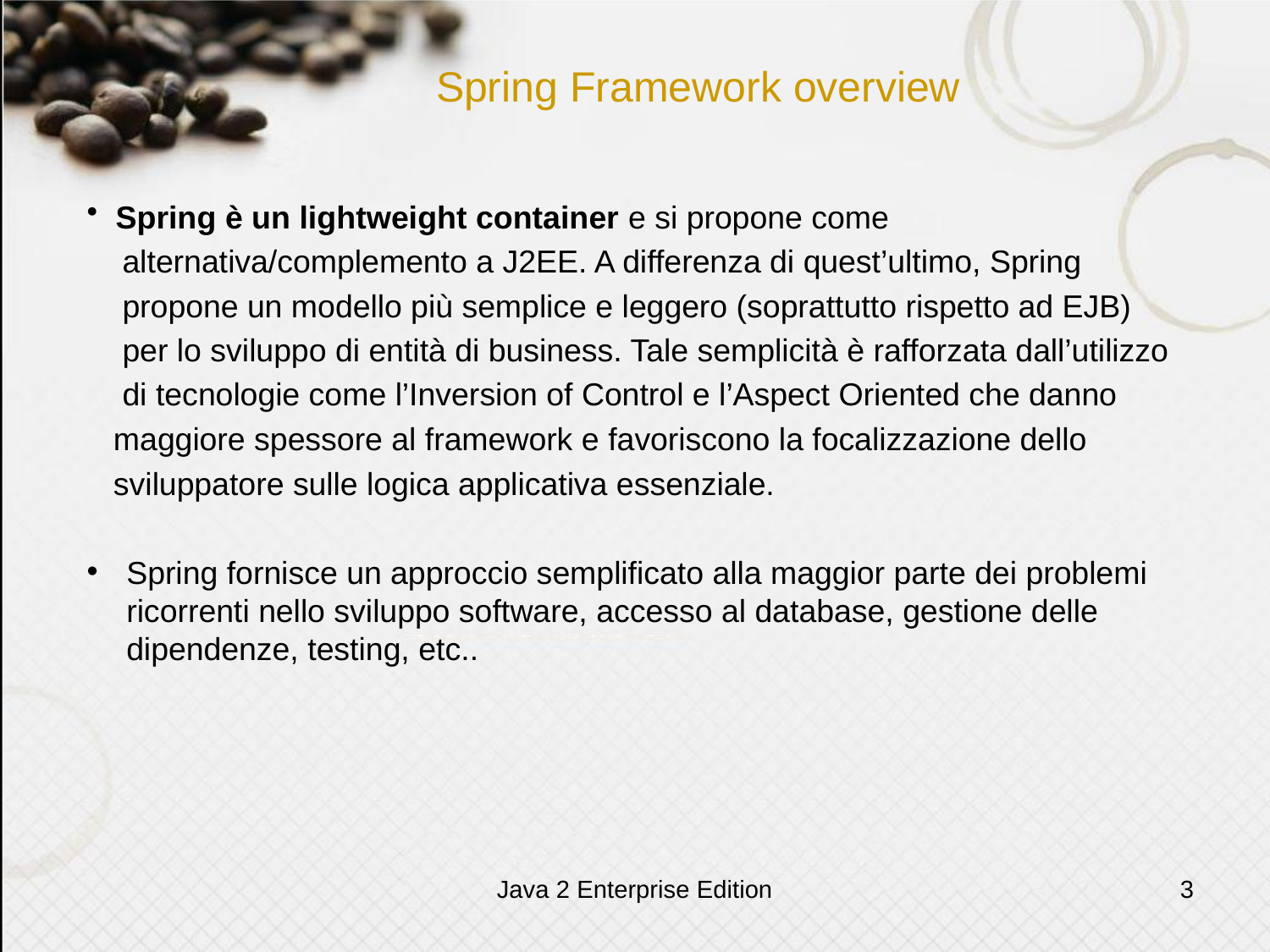

# Spring Framework overview
  Spring è un lightweight container e si propone come
    alternativa/complemento a J2EE. A differenza di quest’ultimo, Spring
    propone un modello più semplice e leggero (soprattutto rispetto ad EJB)
    per lo sviluppo di entità di business. Tale semplicità è rafforzata dall’utilizzo
    di tecnologie come l’Inversion of Control e l’Aspect Oriented che danno
   maggiore spessore al framework e favoriscono la focalizzazione dello
   sviluppatore sulle logica applicativa essenziale.

Spring fornisce un approccio semplificato alla maggior parte dei problemi ricorrenti nello sviluppo software, accesso al database, gestione delle dipendenze, testing, etc..
Java 2 Enterprise Edition
3